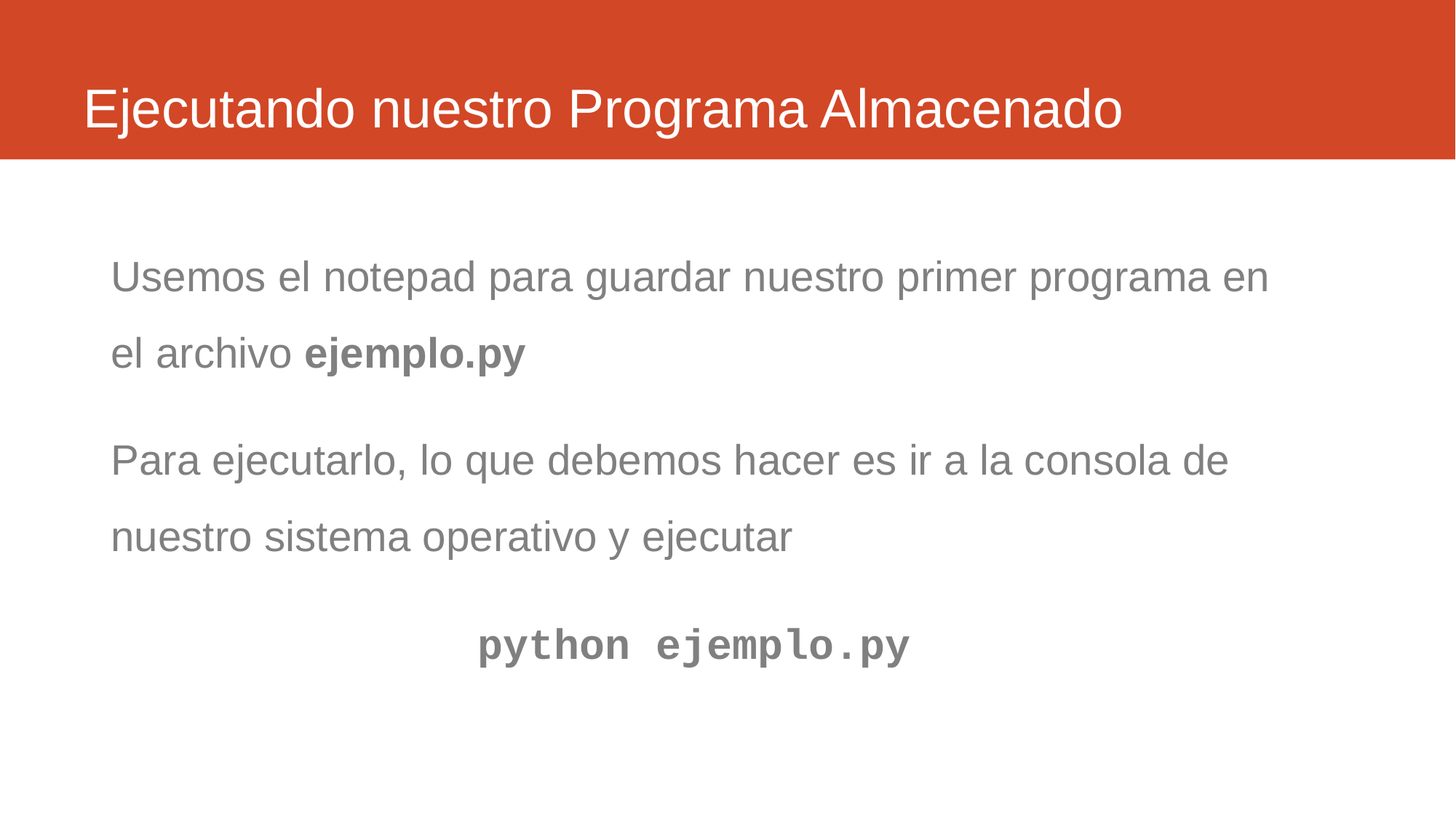

# Ejecutando nuestro Programa Almacenado
Usemos el notepad para guardar nuestro primer programa en el archivo ejemplo.py
Para ejecutarlo, lo que debemos hacer es ir a la consola de nuestro sistema operativo y ejecutar
python ejemplo.py